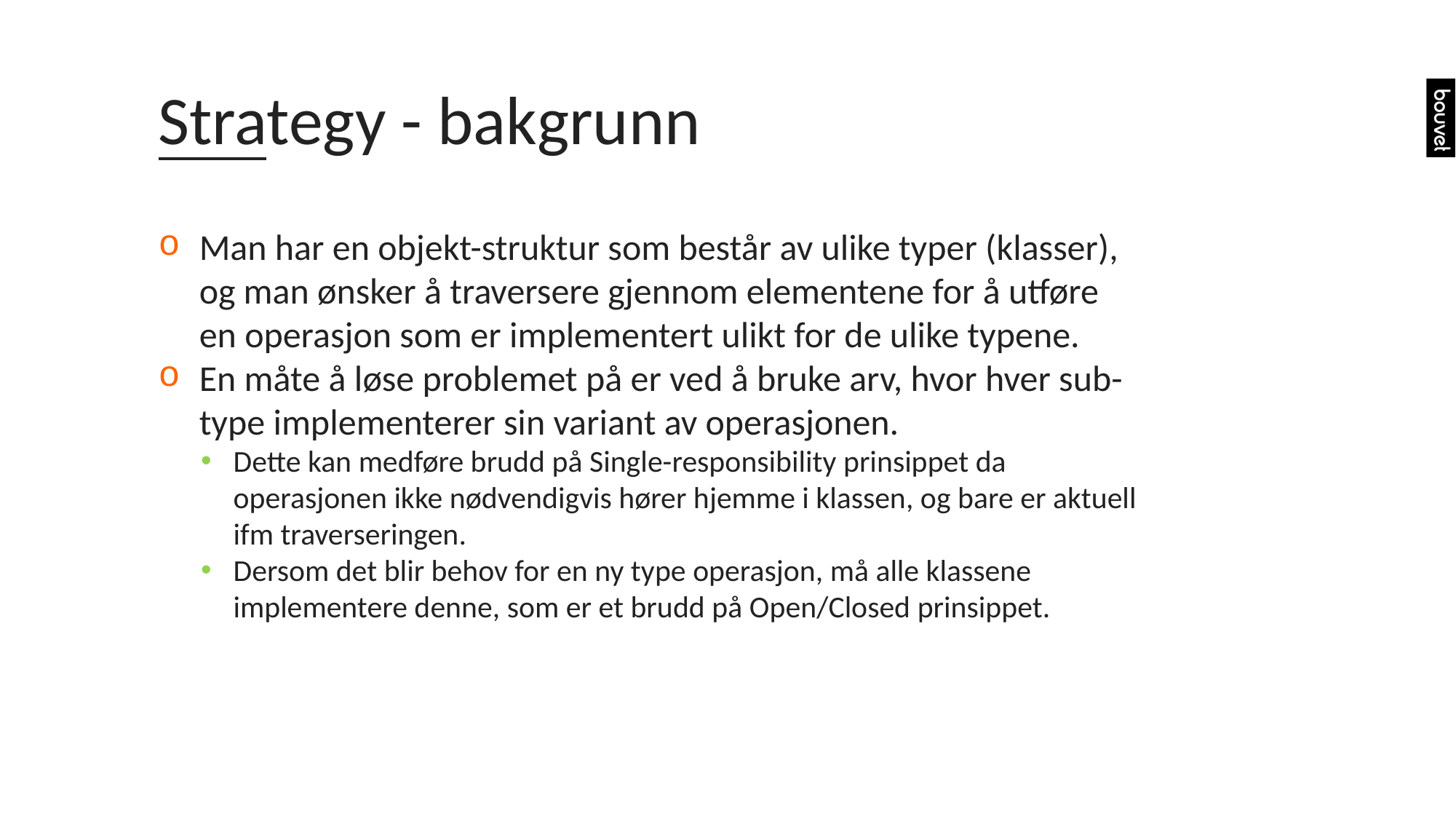

# Strategy - bakgrunn
Man har en objekt-struktur som består av ulike typer (klasser), og man ønsker å traversere gjennom elementene for å utføre en operasjon som er implementert ulikt for de ulike typene.
En måte å løse problemet på er ved å bruke arv, hvor hver sub-type implementerer sin variant av operasjonen.
Dette kan medføre brudd på Single-responsibility prinsippet da operasjonen ikke nødvendigvis hører hjemme i klassen, og bare er aktuell ifm traverseringen.
Dersom det blir behov for en ny type operasjon, må alle klassene implementere denne, som er et brudd på Open/Closed prinsippet.